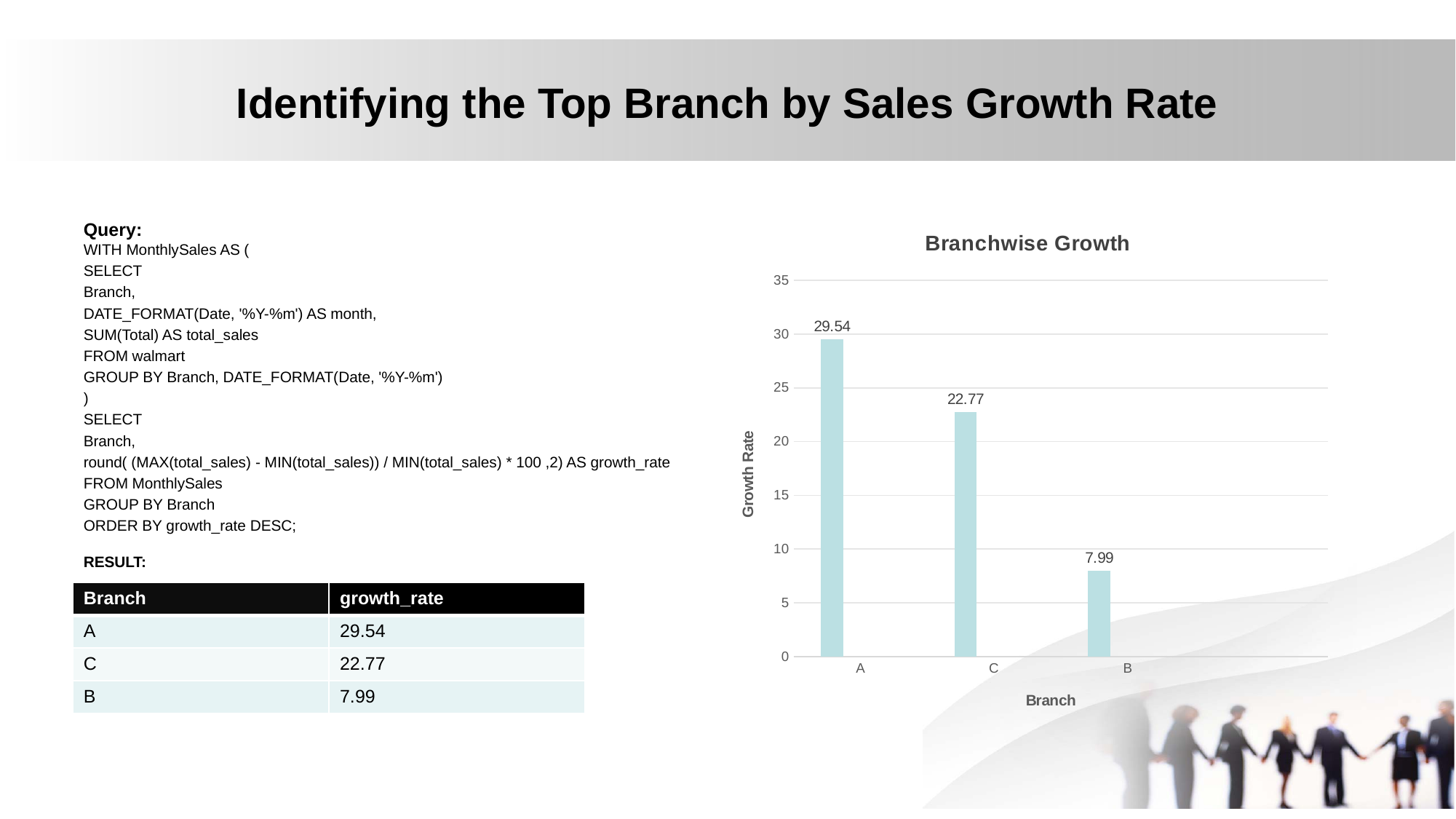

# Identifying the Top Branch by Sales Growth Rate

Query:
WITH MonthlySales AS (
SELECT
Branch,
DATE_FORMAT(Date, '%Y-%m') AS month,
SUM(Total) AS total_sales
FROM walmart
GROUP BY Branch, DATE_FORMAT(Date, '%Y-%m')
)
SELECT
Branch,
round( (MAX(total_sales) - MIN(total_sales)) / MIN(total_sales) * 100 ,2) AS growth_rate
FROM MonthlySales
GROUP BY Branch
ORDER BY growth_rate DESC;
RESULT:

### Chart: Branchwise Growth

| Category | growth_rate |  |  |
|---|---|---|---|
| A | 29.54 | None | None |
| C | 22.77 | None | None |
| B | 7.99 | None | None |
|  | None | None | None |
| Branch | growth\_rate |
| --- | --- |
| A | 29.54 |
| C | 22.77 |
| B | 7.99 |